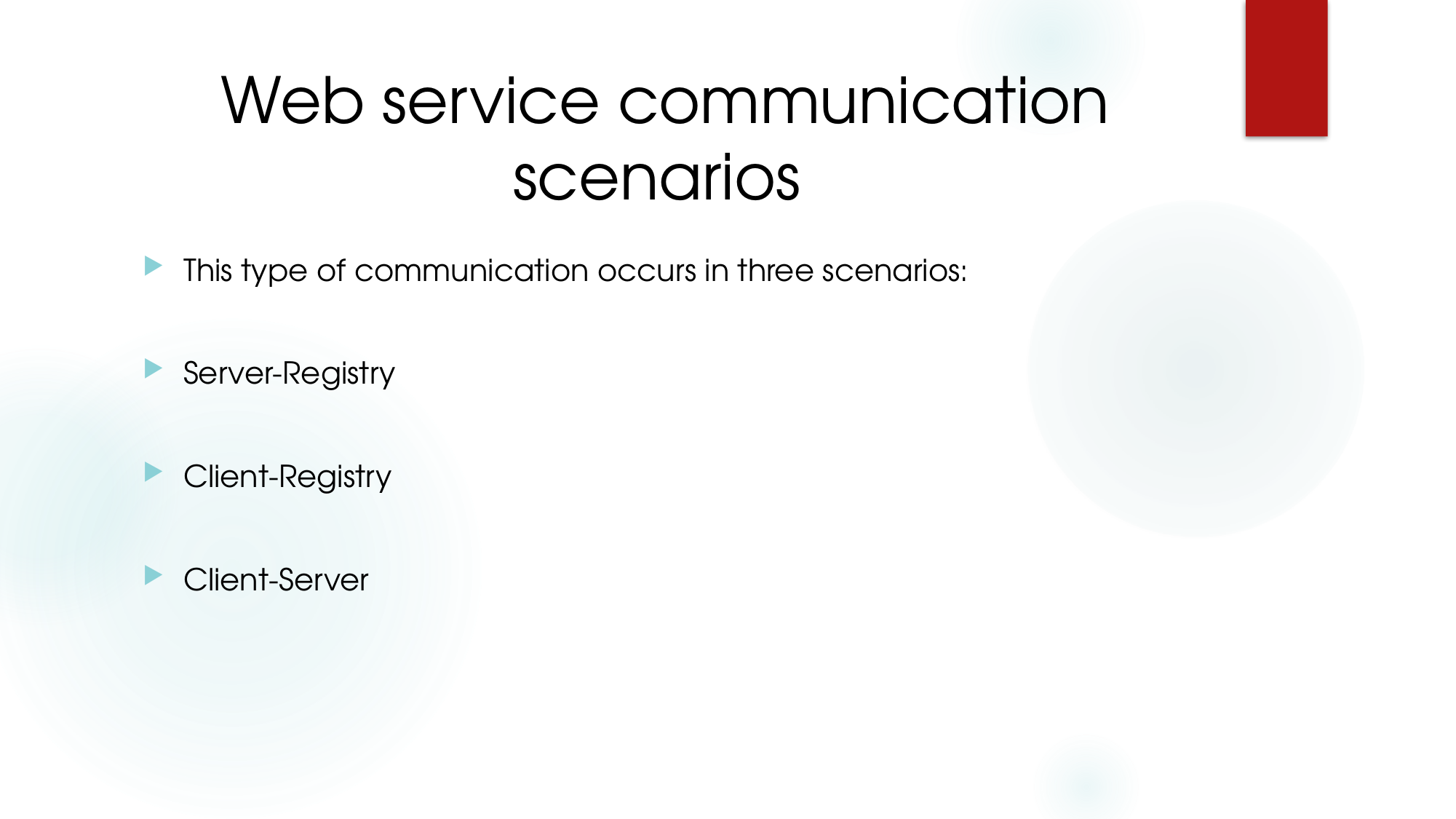

# Web service communication scenarios
This type of communication occurs in three scenarios:

Server-Registry

Client-Registry

Client-Server